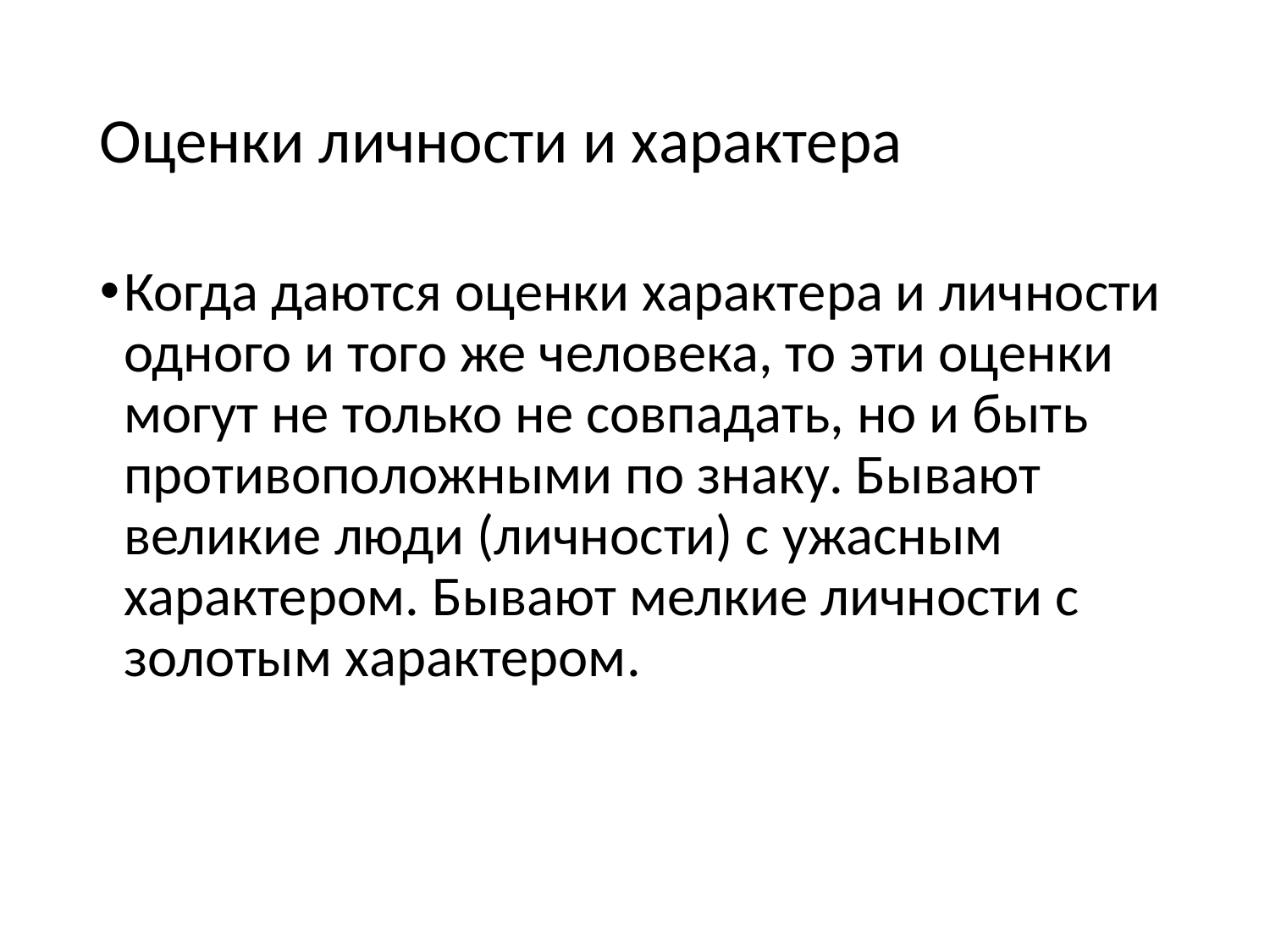

# Оценки личности и характера
Когда даются оценки характера и личности одного и того же человека, то эти оценки могут не только не совпадать, но и быть противоположными по знаку. Бывают великие люди (личности) с ужасным характером. Бывают мелкие личности с золотым характером.